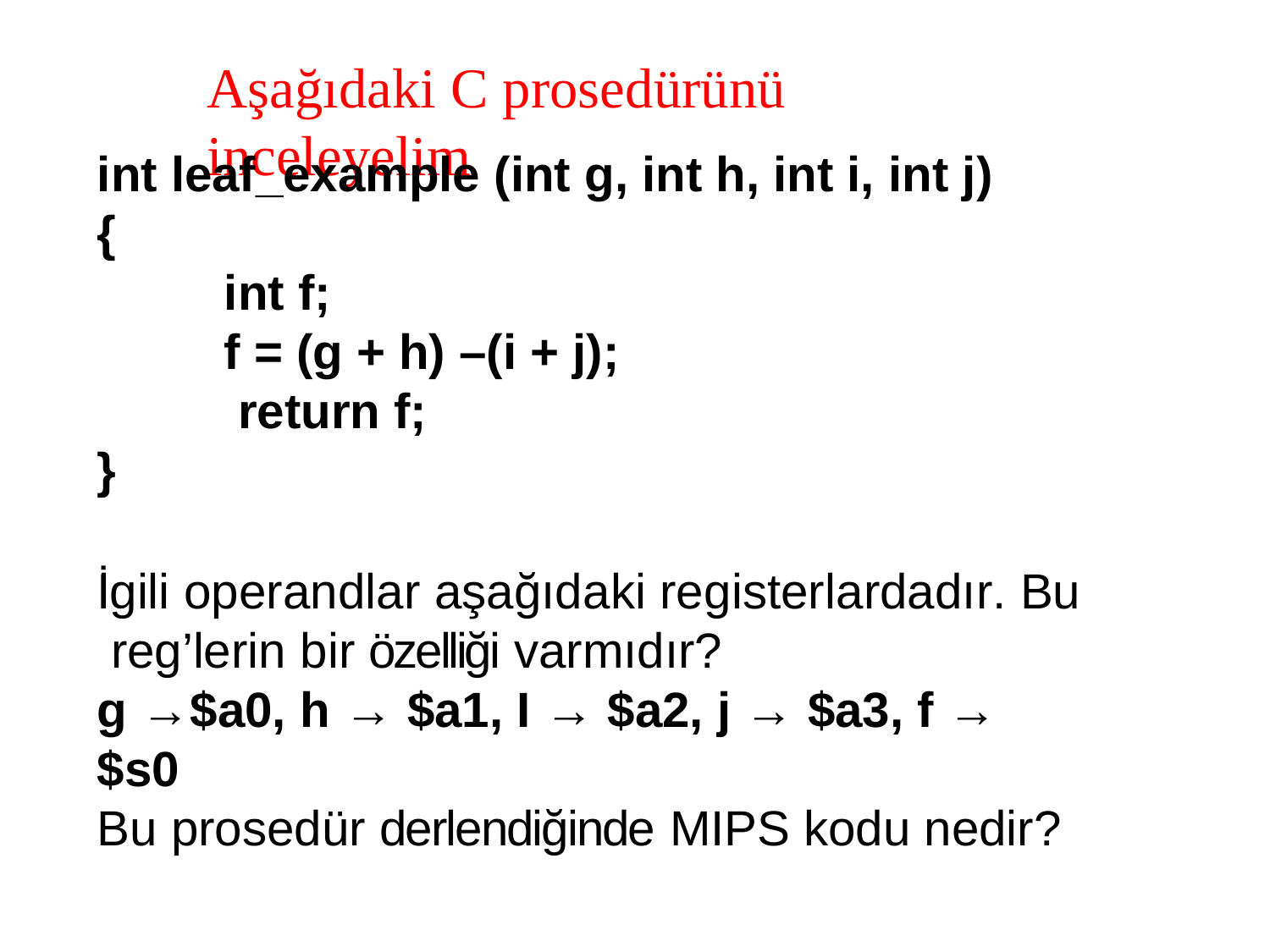

# Aşağıdaki C prosedürünü inceleyelim
int leaf_example (int g, int h, int i, int j)
{
int f;
f = (g + h) –(i + j);  return f;
}

İlgili operandlar aşağıdaki registerlardadır. Bu  reg’lerin bir özelliği varmıdır?
g →$a0, h → $a1, I → $a2, j → $a3, f → $s0
Bu prosedür derlendiğinde MIPS kodu nedir?